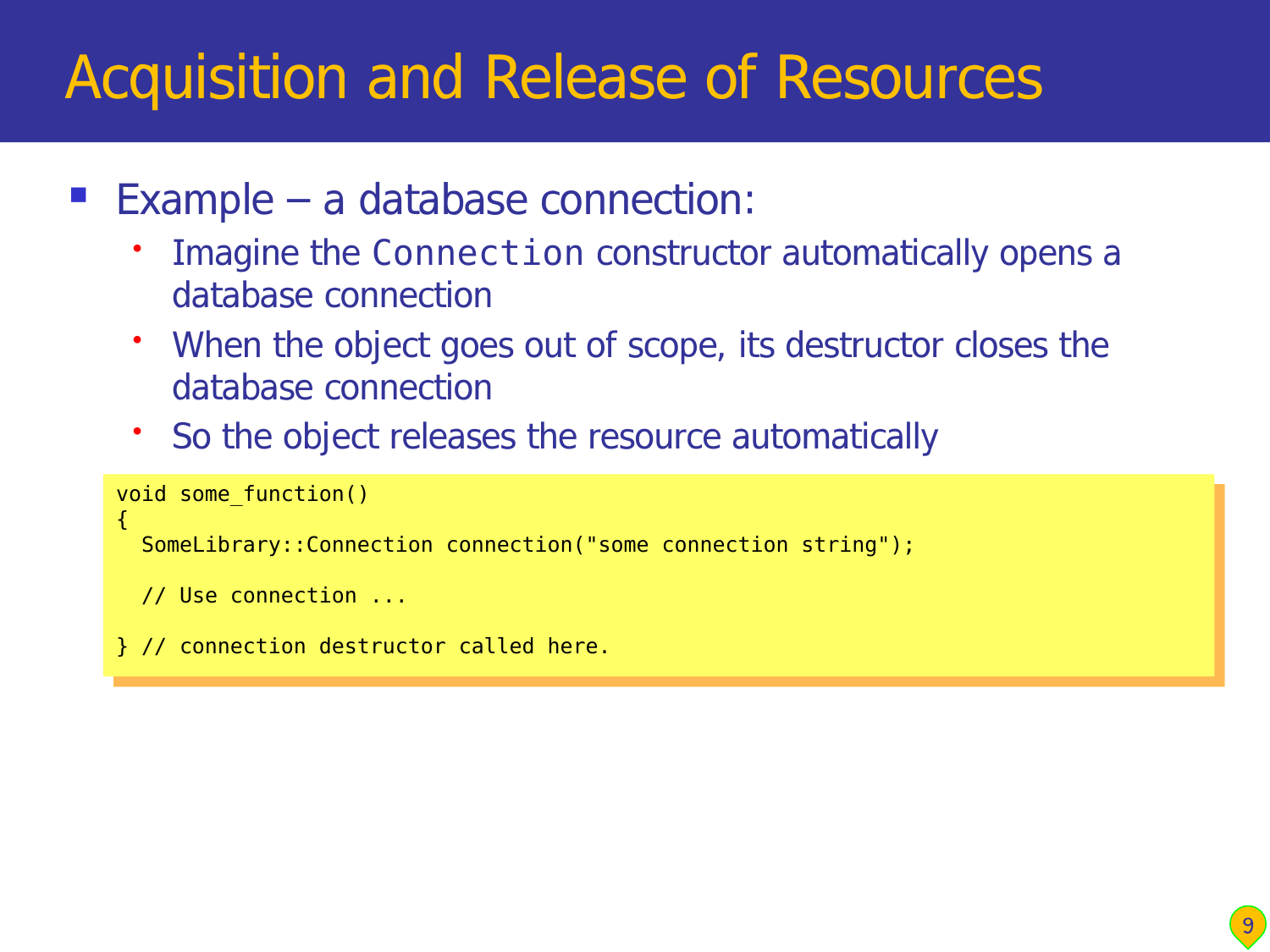

# Acquisition and Release of Resources
Example – a database connection:
Imagine the Connection constructor automatically opens a database connection
When the object goes out of scope, its destructor closes the database connection
So the object releases the resource automatically

void some_function()
{
  SomeLibrary::Connection connection("some connection string");

  // Use connection ...

} // connection destructor called here.
9